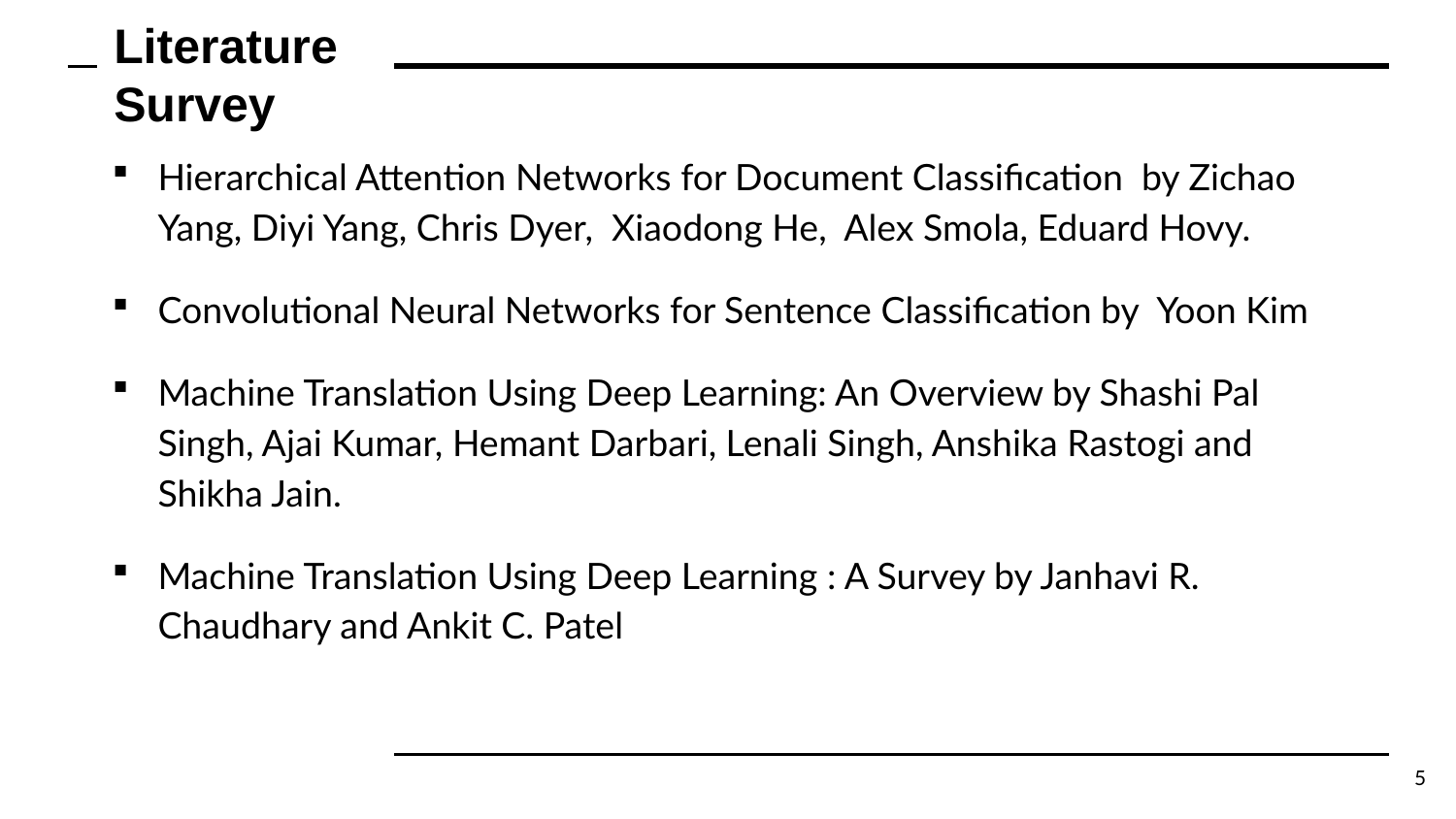

# Literature Survey

Hierarchical Attention Networks for Document Classification  by Zichao Yang, Diyi Yang, Chris Dyer,  Xiaodong He,  Alex Smola, Eduard Hovy.
Convolutional Neural Networks for Sentence Classification by  Yoon Kim
Machine Translation Using Deep Learning: An Overview by Shashi Pal Singh, Ajai Kumar, Hemant Darbari, Lenali Singh, Anshika Rastogi and Shikha Jain.
Machine Translation Using Deep Learning : A Survey by Janhavi R. Chaudhary and Ankit C. Patel

5